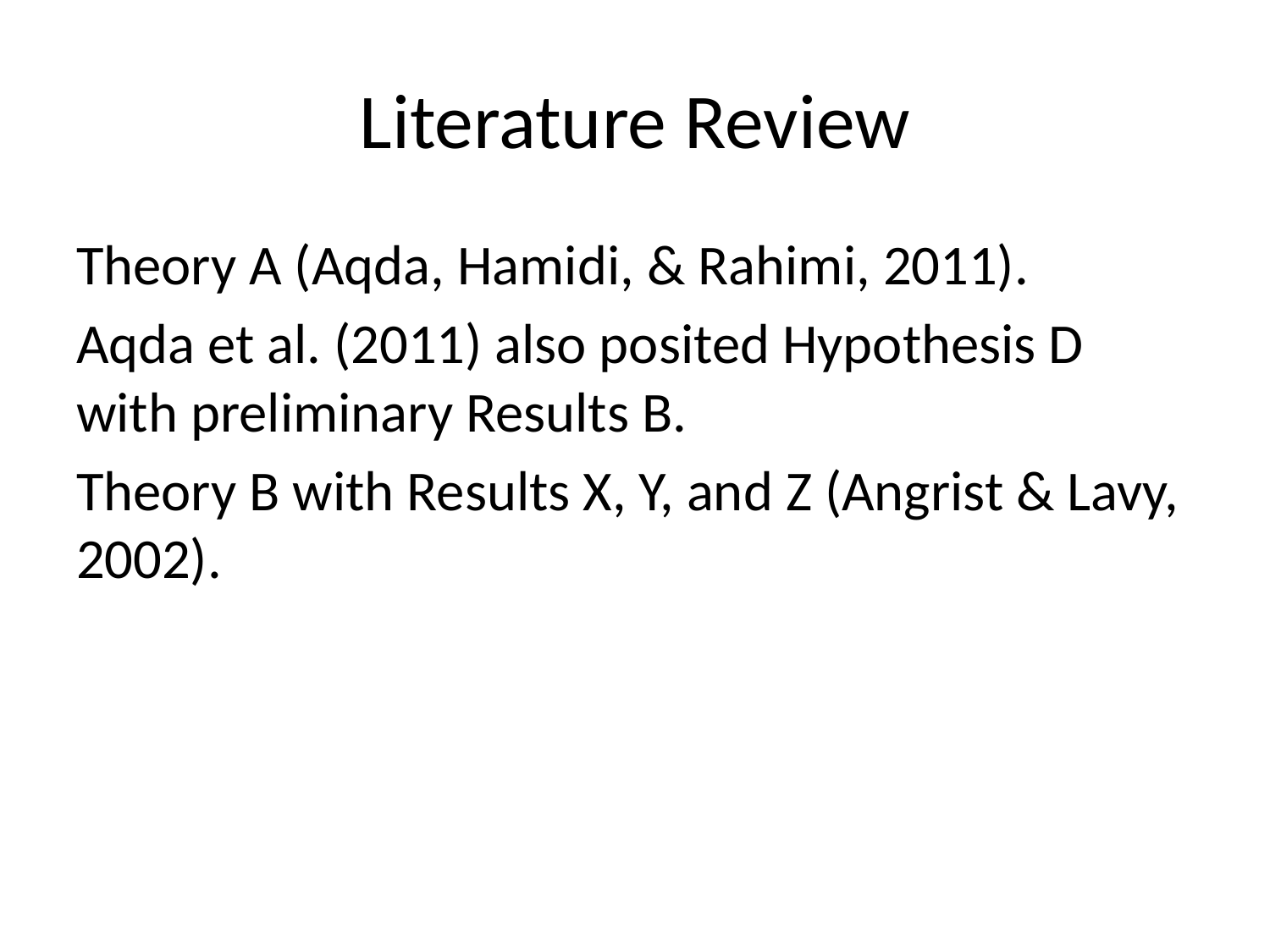

# Literature Review
Theory A (Aqda, Hamidi, & Rahimi, 2011).
Aqda et al. (2011) also posited Hypothesis D with preliminary Results B.
Theory B with Results X, Y, and Z (Angrist & Lavy, 2002).